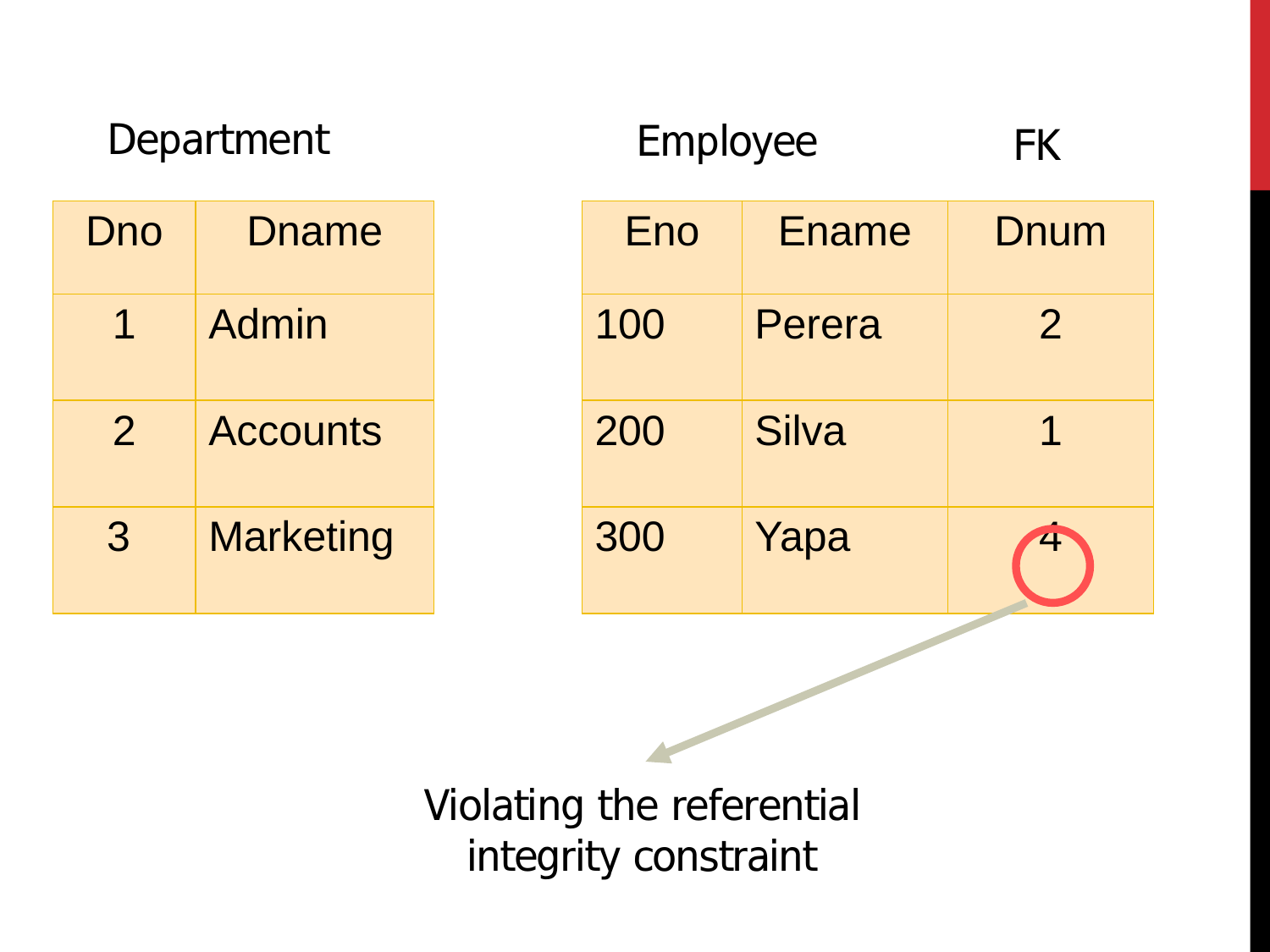

Department
Employee
FK
| Eno | Ename | Dnum |
| --- | --- | --- |
| 100 | Perera | 2 |
| 200 | Silva | 1 |
| 300 | Yapa | 4 |
| Dno | Dname |
| --- | --- |
| 1 | Admin |
| 2 | Accounts |
| 3 | Marketing |

Violating the referential
integrity constraint